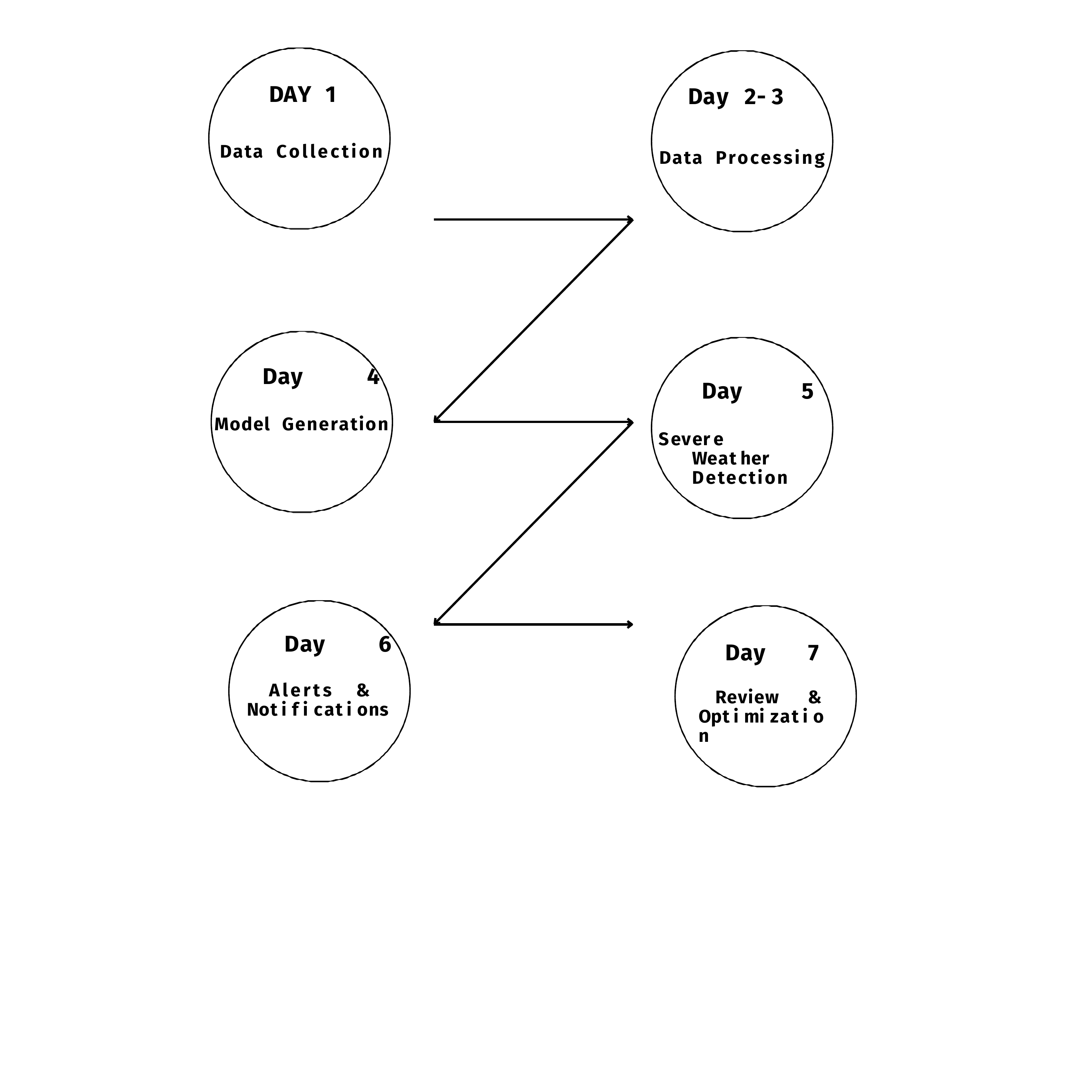

# Day	1
Day	2-3
Data	Collection
Data	Processing

Day	4
Model	Generation
Day	5
Severe	Weather  Detection

Day	6
Alerts	&  Notifications
Day	7
Review	&  Optimization